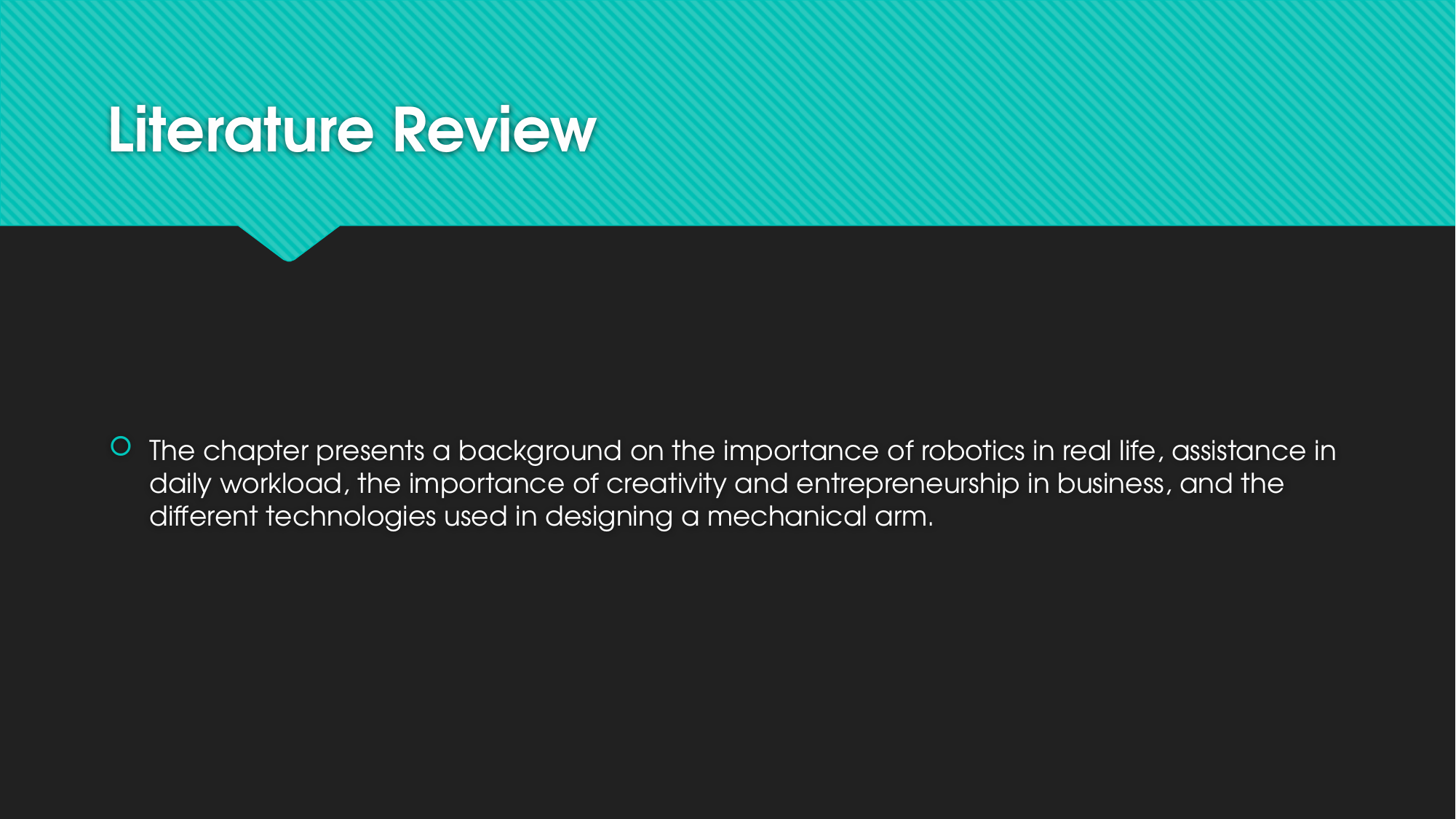

# Literature Review
The chapter presents a background on the importance of robotics in real life, assistance in daily workload, the importance of creativity and entrepreneurship in business, and the different technologies used in designing a mechanical arm.